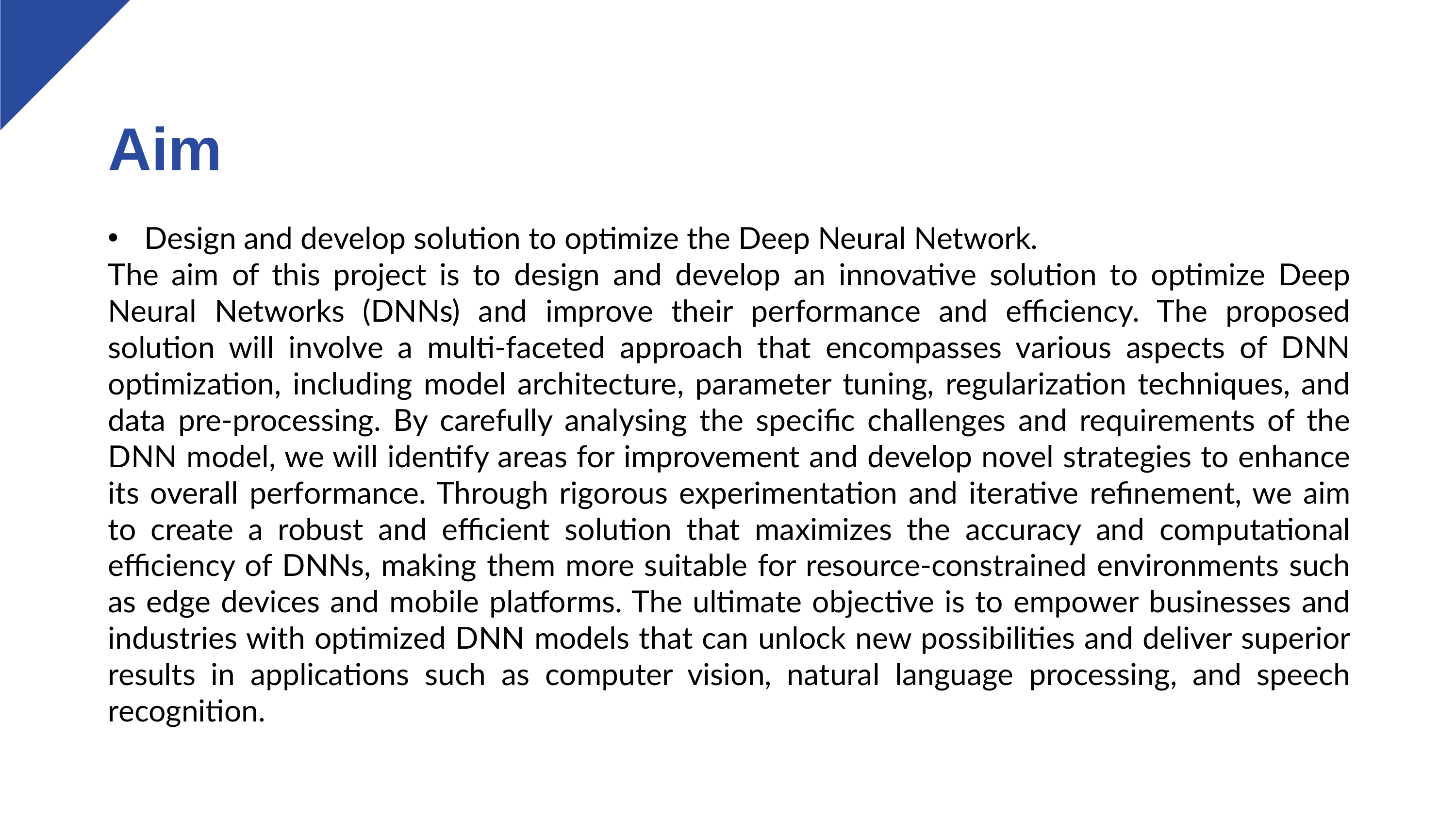

Aim
Design and develop solution to optimize the Deep Neural Network.
The aim of this project is to design and develop an innovative solution to optimize Deep Neural Networks (DNNs) and improve their performance and efficiency. The proposed solution will involve a multi-faceted approach that encompasses various aspects of DNN optimization, including model architecture, parameter tuning, regularization techniques, and data pre-processing. By carefully analysing the specific challenges and requirements of the DNN model, we will identify areas for improvement and develop novel strategies to enhance its overall performance. Through rigorous experimentation and iterative refinement, we aim to create a robust and efficient solution that maximizes the accuracy and computational efficiency of DNNs, making them more suitable for resource-constrained environments such as edge devices and mobile platforms. The ultimate objective is to empower businesses and industries with optimized DNN models that can unlock new possibilities and deliver superior results in applications such as computer vision, natural language processing, and speech recognition.